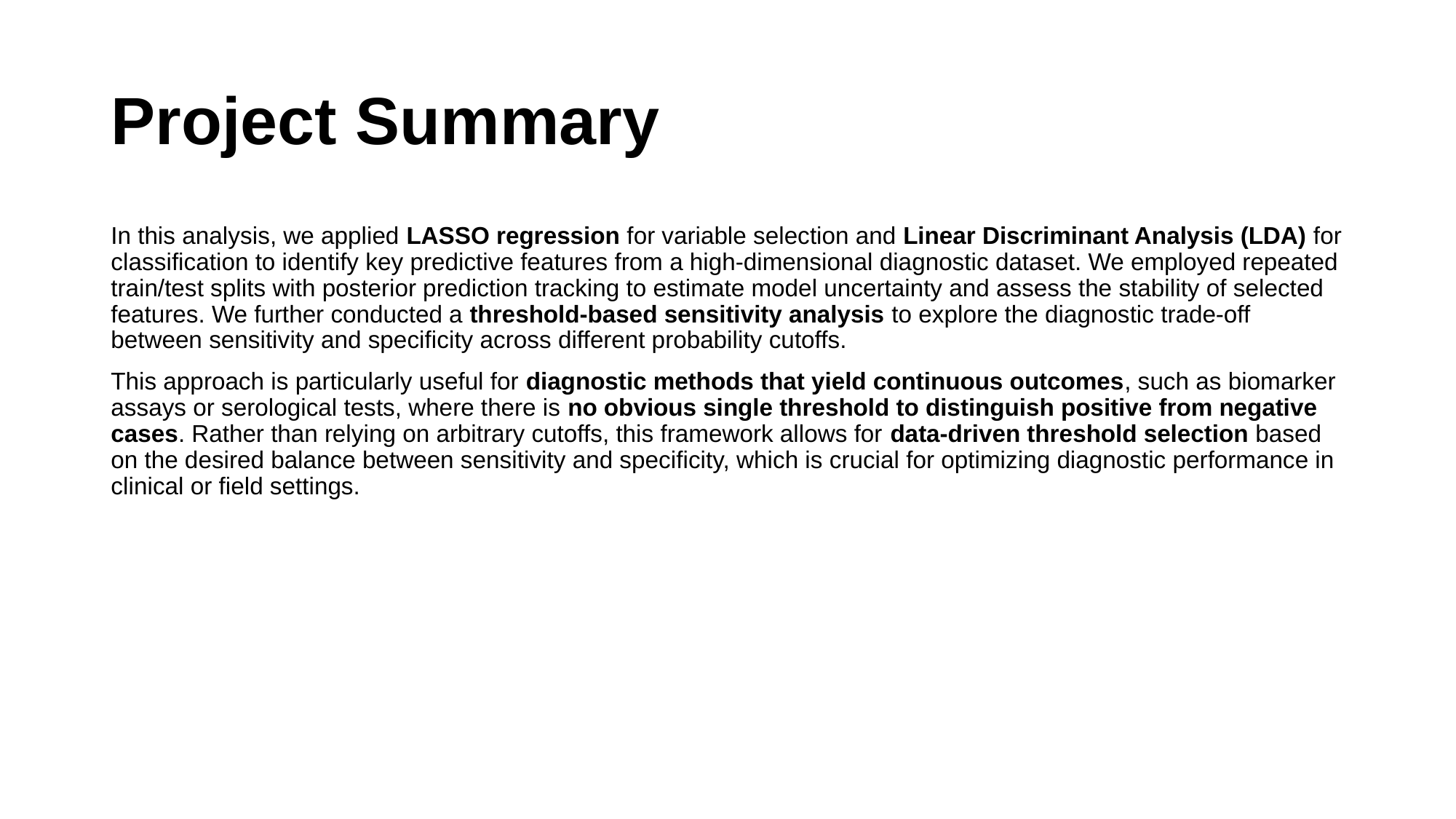

# Project Summary
In this analysis, we applied LASSO regression for variable selection and Linear Discriminant Analysis (LDA) for classification to identify key predictive features from a high-dimensional diagnostic dataset. We employed repeated train/test splits with posterior prediction tracking to estimate model uncertainty and assess the stability of selected features. We further conducted a threshold-based sensitivity analysis to explore the diagnostic trade-off between sensitivity and specificity across different probability cutoffs.
This approach is particularly useful for diagnostic methods that yield continuous outcomes, such as biomarker assays or serological tests, where there is no obvious single threshold to distinguish positive from negative cases. Rather than relying on arbitrary cutoffs, this framework allows for data-driven threshold selection based on the desired balance between sensitivity and specificity, which is crucial for optimizing diagnostic performance in clinical or field settings.